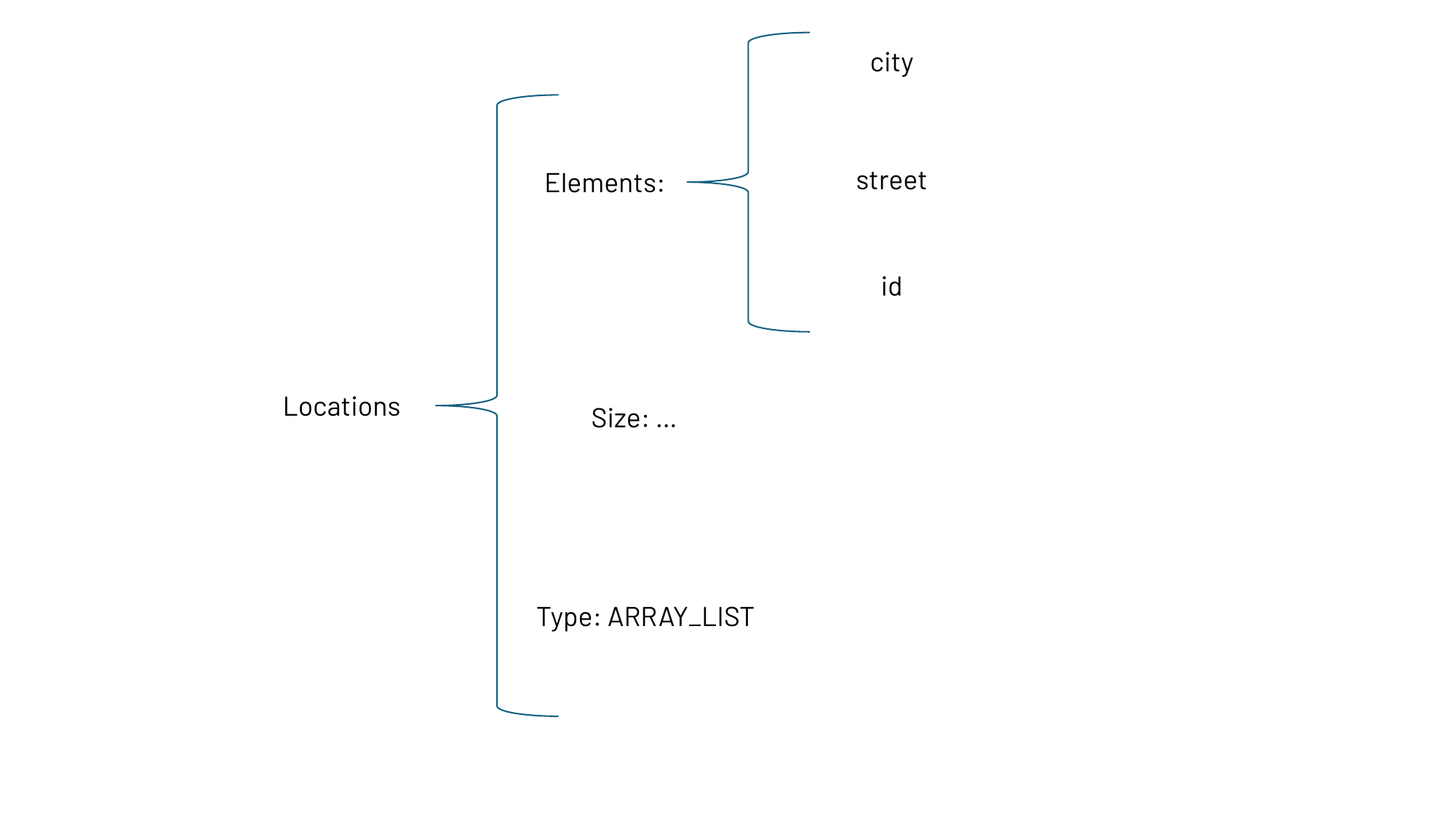

city

street
Elements:
id
Locations
Size: …
Type: ARRAY_LIST